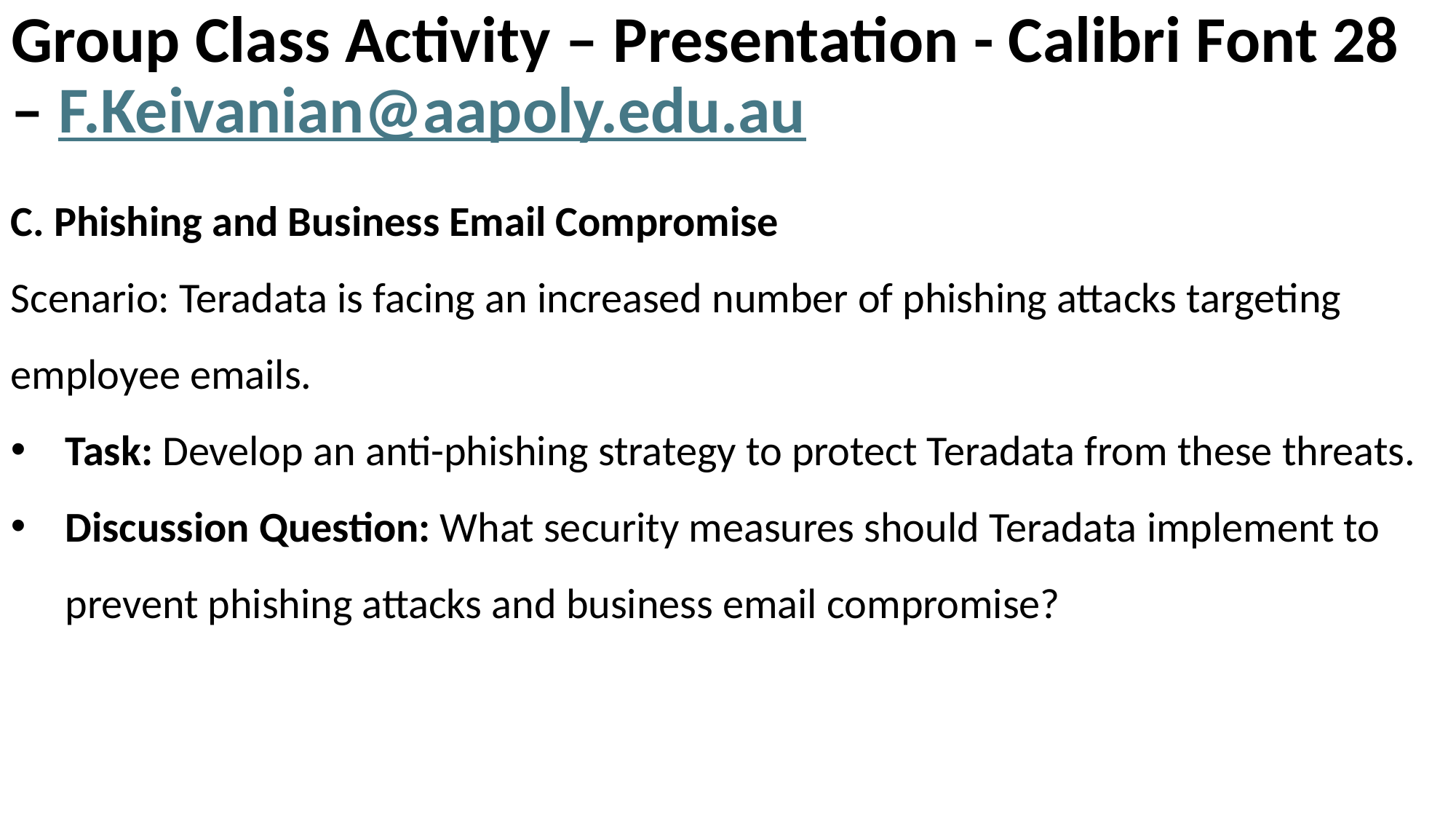

# Group Class Activity – Presentation - Calibri Font 28 – F.Keivanian@aapoly.edu.au
C. Phishing and Business Email Compromise
Scenario: Teradata is facing an increased number of phishing attacks targeting employee emails.
Task: Develop an anti-phishing strategy to protect Teradata from these threats.
Discussion Question: What security measures should Teradata implement to prevent phishing attacks and business email compromise?